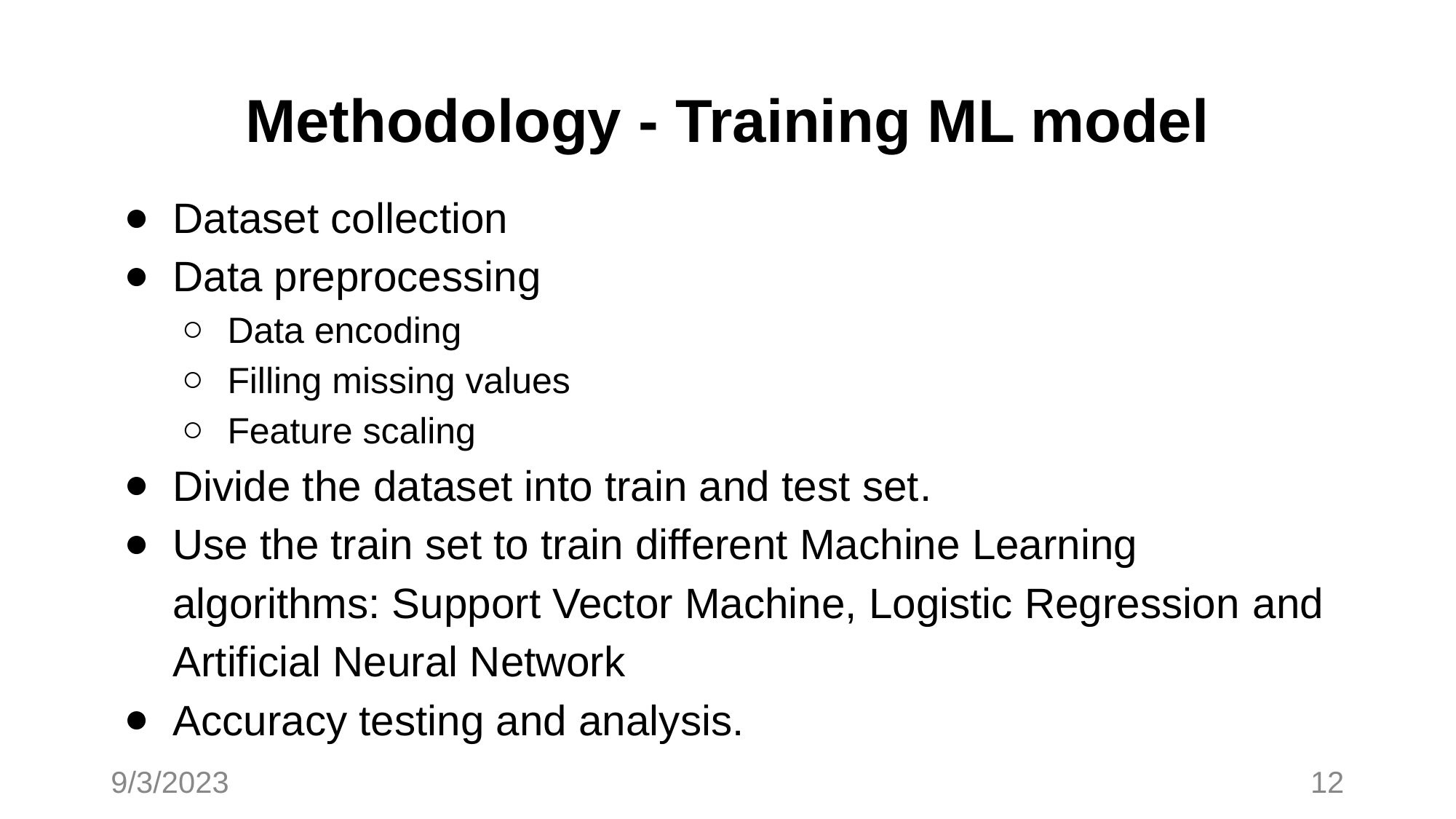

# Methodology - Training ML model
Dataset collection​
Data preprocessing​
Data encoding​
Filling missing values​
Feature scaling​
Divide the dataset into train and test set​.
Use the train set to train different Machine Learning algorithms: Support Vector Machine, Logistic Regression​ and Artificial Neural Network
Accuracy testing and analysis.

9/3/2023
12